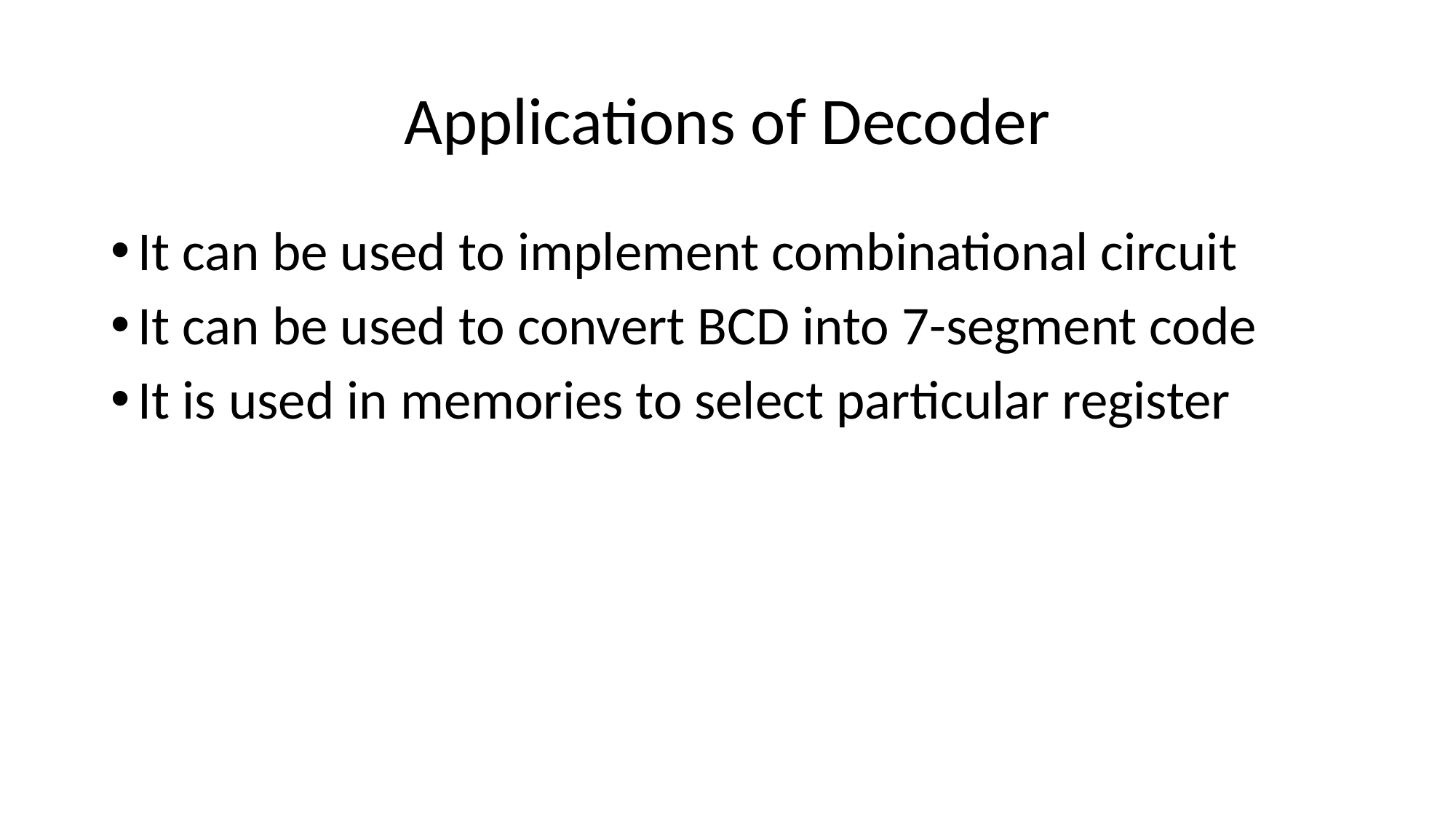

# Applications of Decoder
It can be used to implement combinational circuit
It can be used to convert BCD into 7-segment code
It is used in memories to select particular register